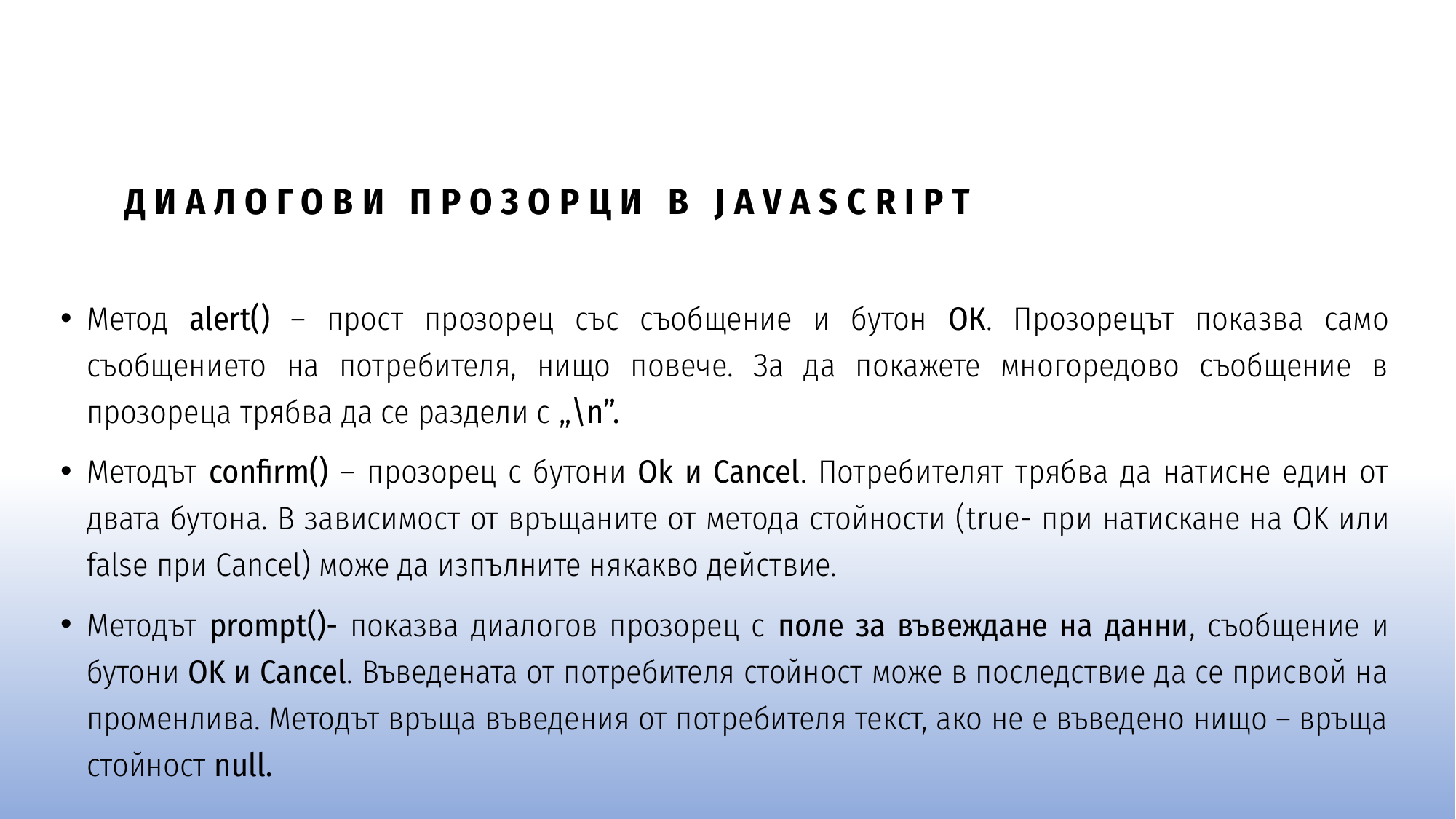

# Диалогови прозорци в Javascript
Метод alert() – прост прозорец със съобщение и бутон ОК. Прозорецът показва само съобщението на потребителя, нищо повече. За да покажете многоредово съобщение в прозореца трябва да се раздели с „\n”.
Методът confirm() – прозорец с бутони Ok и Cancel. Потребителят трябва да натисне един от двата бутона. В зависимост от връщаните от метода стойности (true- при натискане на OK или false при Cancel) може да изпълните някакво действие.
Методът prompt()- показва диалогов прозорец с поле за въвеждане на данни, съобщение и бутони OK и Cancel. Въведената от потребителя стойност може в последствие да се присвой на променлива. Методът връща въведения от потребителя текст, ако не е въведено нищо – връща стойност null.